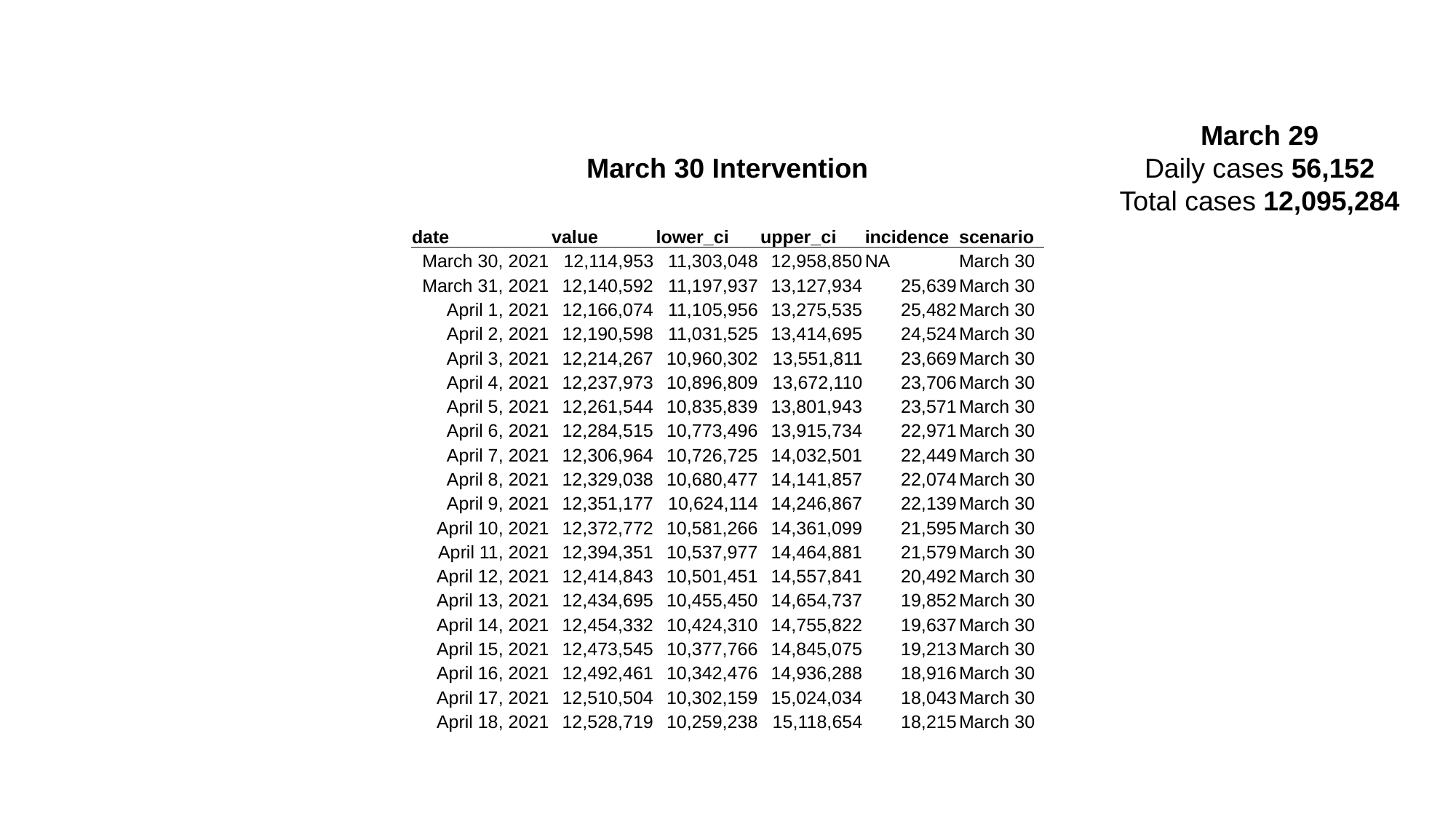

March 29
Daily cases 56,152
Total cases 12,095,284
March 30 Intervention
| date | value | lower\_ci | upper\_ci | incidence | scenario |
| --- | --- | --- | --- | --- | --- |
| March 30, 2021 | 12,114,953 | 11,303,048 | 12,958,850 | NA | March 30 |
| March 31, 2021 | 12,140,592 | 11,197,937 | 13,127,934 | 25,639 | March 30 |
| April 1, 2021 | 12,166,074 | 11,105,956 | 13,275,535 | 25,482 | March 30 |
| April 2, 2021 | 12,190,598 | 11,031,525 | 13,414,695 | 24,524 | March 30 |
| April 3, 2021 | 12,214,267 | 10,960,302 | 13,551,811 | 23,669 | March 30 |
| April 4, 2021 | 12,237,973 | 10,896,809 | 13,672,110 | 23,706 | March 30 |
| April 5, 2021 | 12,261,544 | 10,835,839 | 13,801,943 | 23,571 | March 30 |
| April 6, 2021 | 12,284,515 | 10,773,496 | 13,915,734 | 22,971 | March 30 |
| April 7, 2021 | 12,306,964 | 10,726,725 | 14,032,501 | 22,449 | March 30 |
| April 8, 2021 | 12,329,038 | 10,680,477 | 14,141,857 | 22,074 | March 30 |
| April 9, 2021 | 12,351,177 | 10,624,114 | 14,246,867 | 22,139 | March 30 |
| April 10, 2021 | 12,372,772 | 10,581,266 | 14,361,099 | 21,595 | March 30 |
| April 11, 2021 | 12,394,351 | 10,537,977 | 14,464,881 | 21,579 | March 30 |
| April 12, 2021 | 12,414,843 | 10,501,451 | 14,557,841 | 20,492 | March 30 |
| April 13, 2021 | 12,434,695 | 10,455,450 | 14,654,737 | 19,852 | March 30 |
| April 14, 2021 | 12,454,332 | 10,424,310 | 14,755,822 | 19,637 | March 30 |
| April 15, 2021 | 12,473,545 | 10,377,766 | 14,845,075 | 19,213 | March 30 |
| April 16, 2021 | 12,492,461 | 10,342,476 | 14,936,288 | 18,916 | March 30 |
| April 17, 2021 | 12,510,504 | 10,302,159 | 15,024,034 | 18,043 | March 30 |
| April 18, 2021 | 12,528,719 | 10,259,238 | 15,118,654 | 18,215 | March 30 |